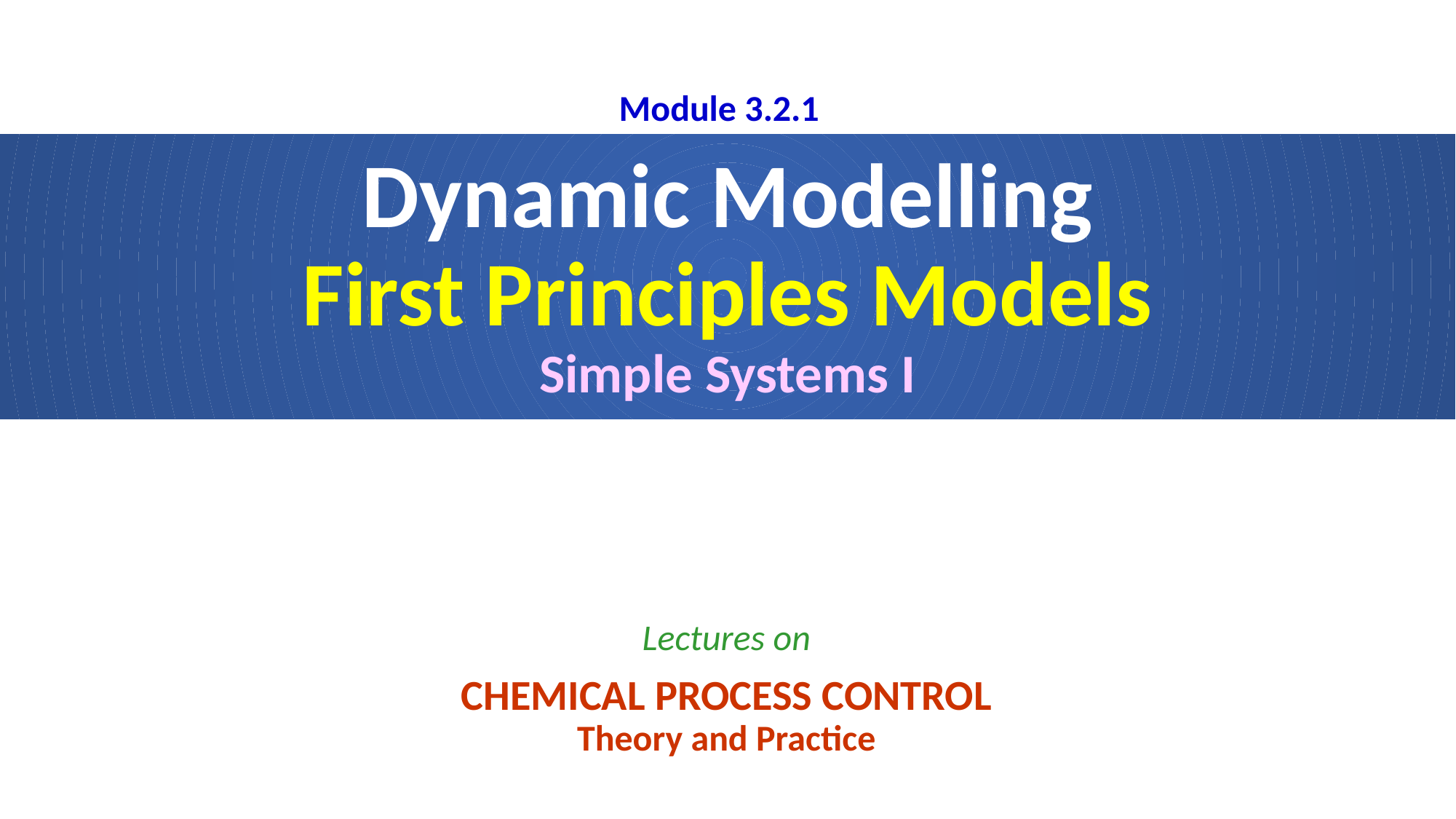

Module 3.2.1
# Dynamic Modelling First Principles Models Simple Systems I
Lectures on
CHEMICAL PROCESS CONTROL
Theory and Practice